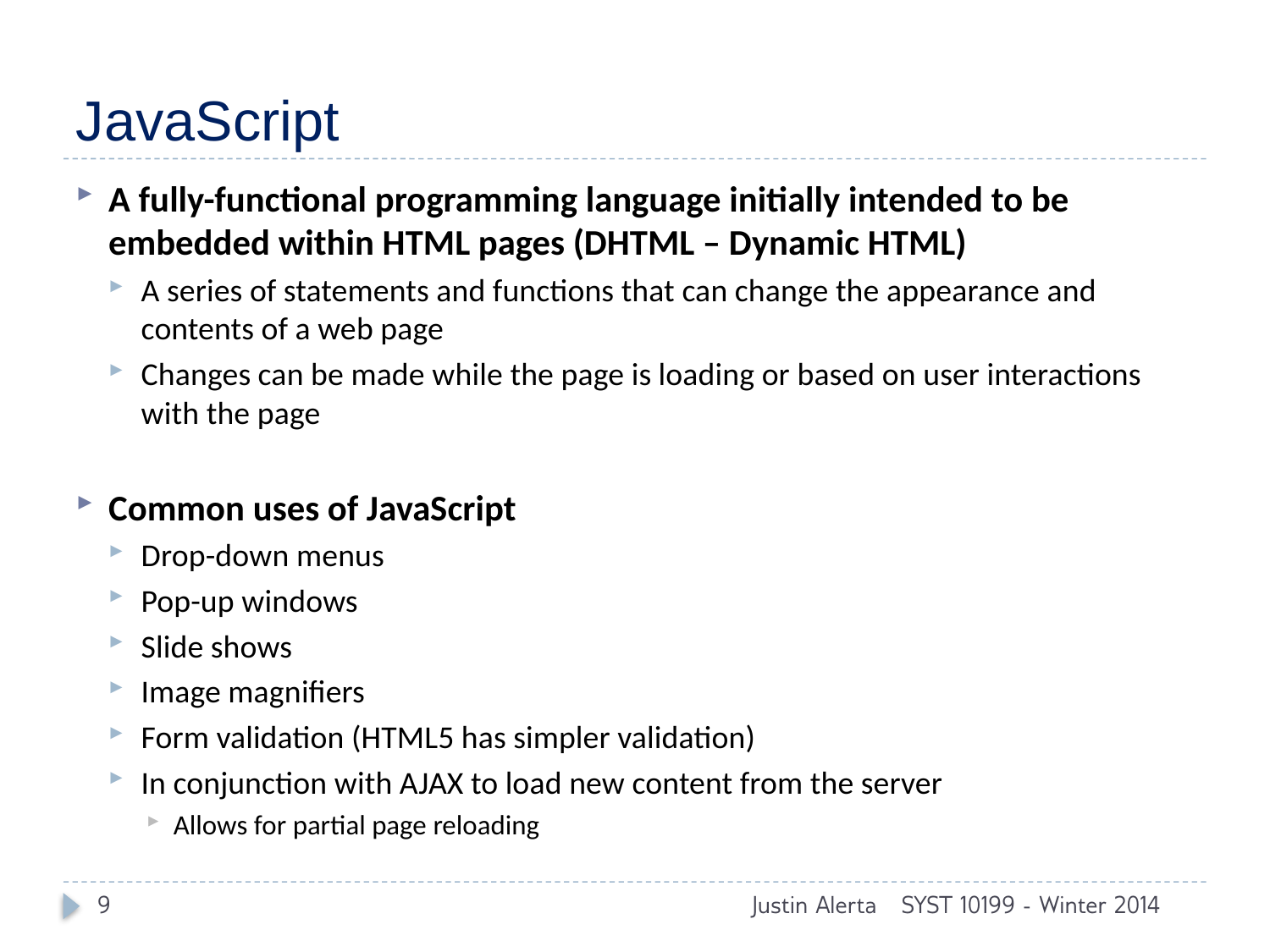

# JavaScript
A fully-functional programming language initially intended to be embedded within HTML pages (DHTML – Dynamic HTML)
A series of statements and functions that can change the appearance and contents of a web page
Changes can be made while the page is loading or based on user interactions with the page

Common uses of JavaScript
Drop-down menus
Pop-up windows
Slide shows
Image magnifiers
Form validation (HTML5 has simpler validation)
In conjunction with AJAX to load new content from the server
Allows for partial page reloading

9
Justin Alerta
SYST 10199 - Winter 2014